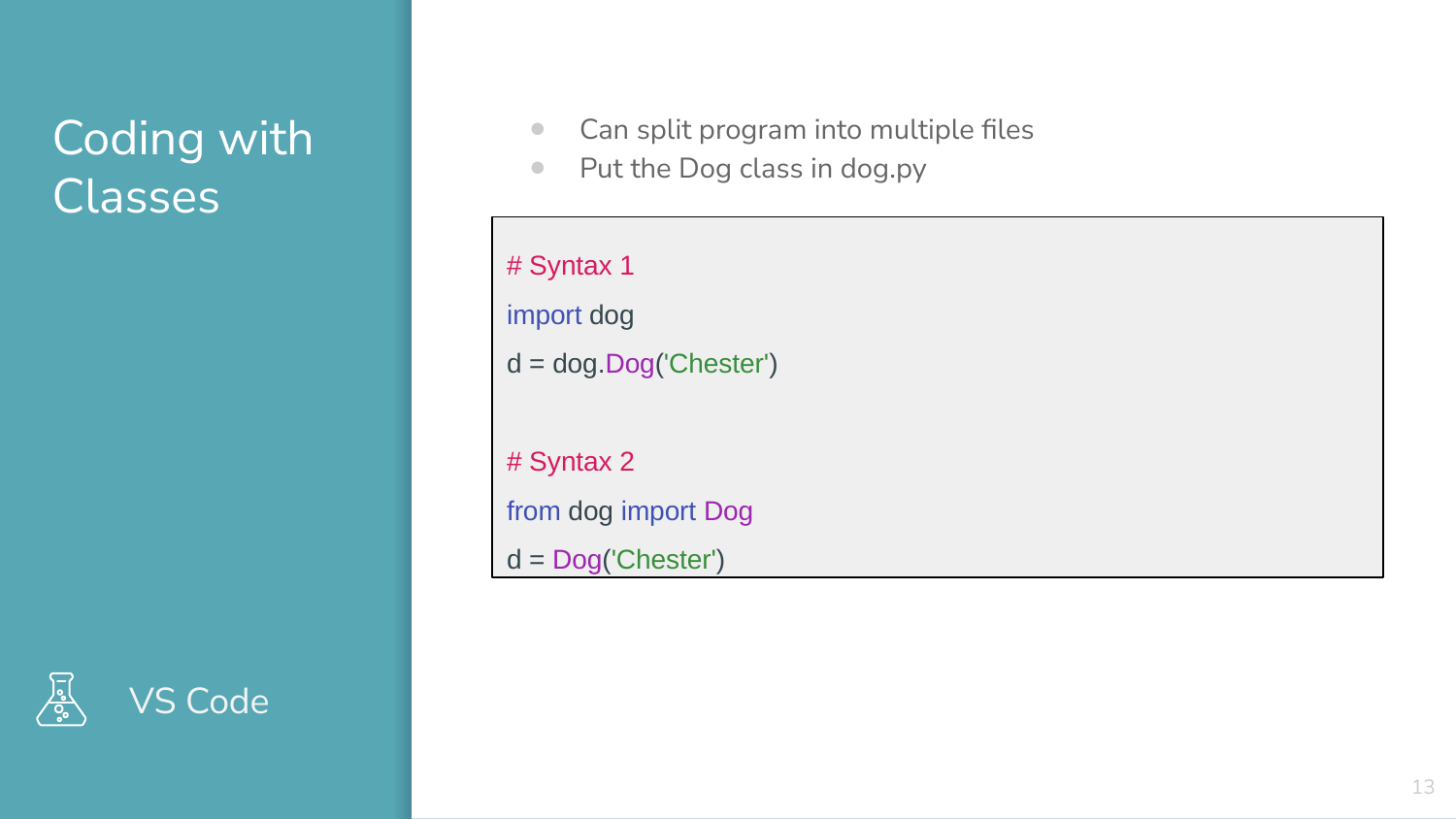

# Coding with Classes
Can split program into multiple files
Put the Dog class in dog.py

# Syntax 1
import dog
d = dog.Dog('Chester')

# Syntax 2
from dog import Dog
d = Dog('Chester')

VS Code
13